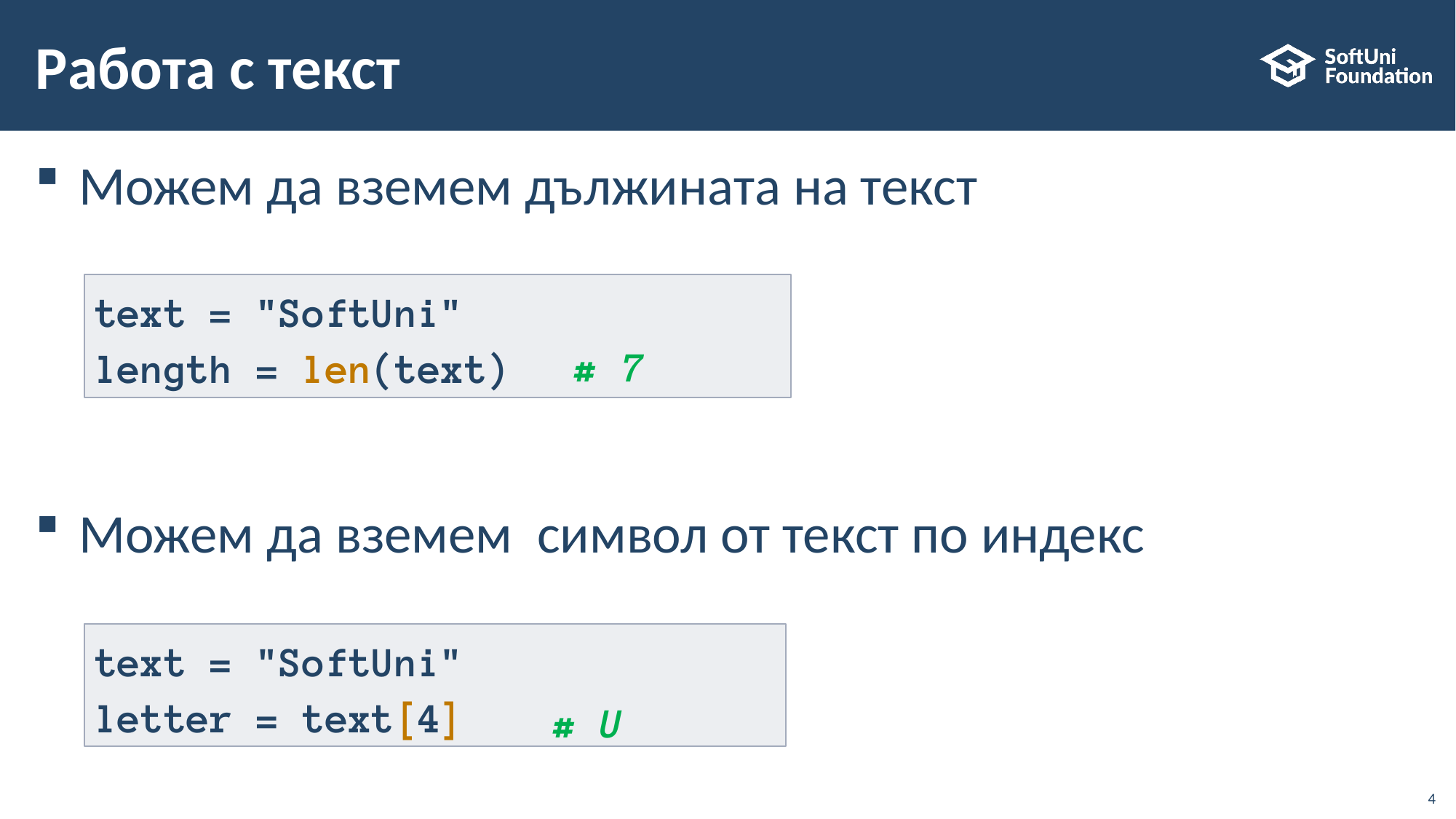

# Работа с текст
Можем да вземем дължината на текст

Можем да вземем  символ от текст по индекс
text = "SoftUni"
length = len(text)
# 7
text = "SoftUni"
letter = text[4]
# U
4